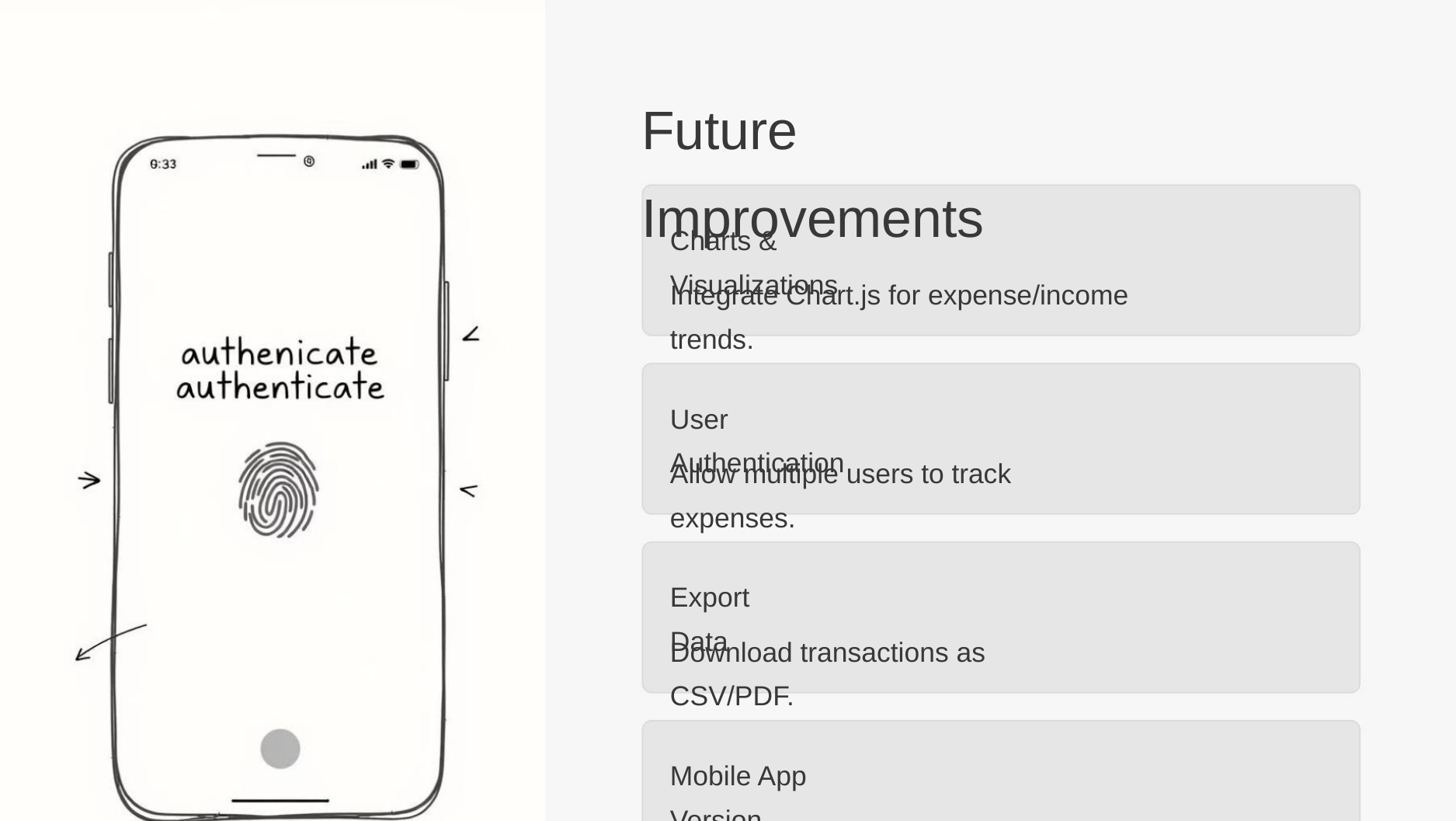

Future Improvements
Charts & Visualizations
Integrate Chart.js for expense/income trends.
User Authentication
Allow multiple users to track expenses.
Export Data
Download transactions as CSV/PDF.
Mobile App Version
Convert to a Progressive Web App (PWA).